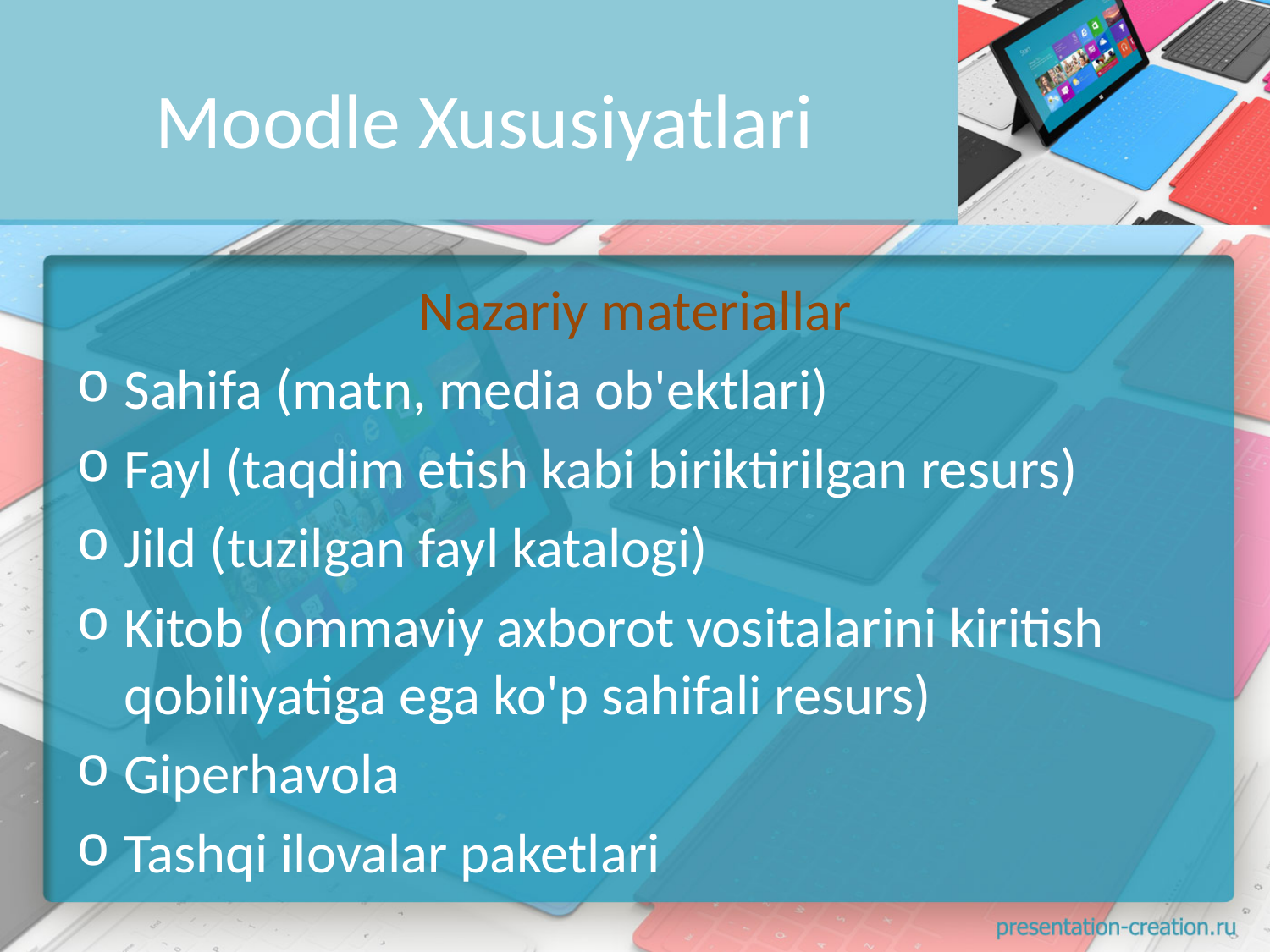

# Moodle Xususiyatlari
Nazariy materiallar
Sahifa (matn, media ob'ektlari)
Fayl (taqdim etish kabi biriktirilgan resurs)
Jild (tuzilgan fayl katalogi)
Kitob (ommaviy axborot vositalarini kiritish qobiliyatiga ega ko'p sahifali resurs)
Giperhavola
Tashqi ilovalar paketlari